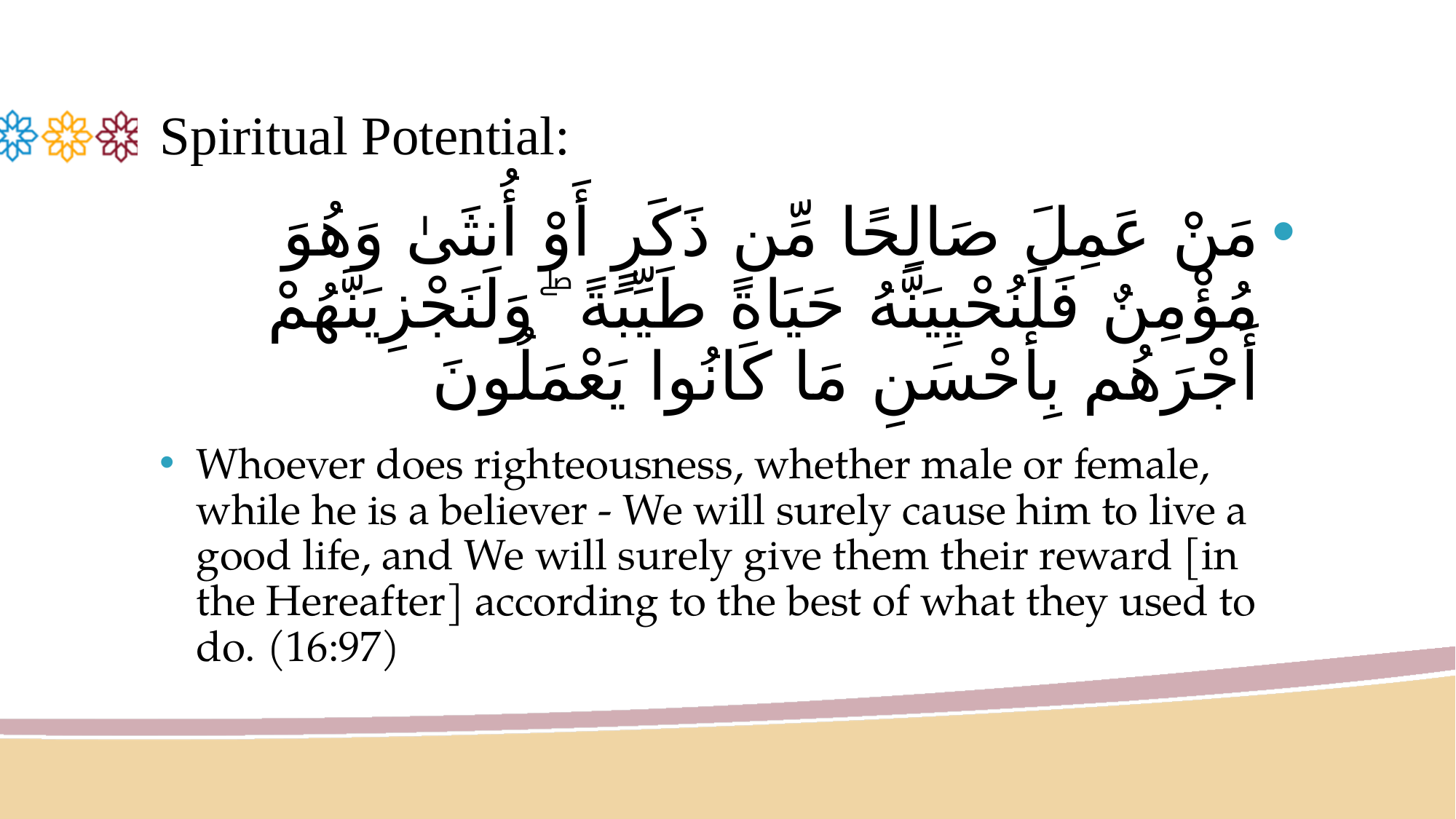

# Spiritual Potential:
مَنْ عَمِلَ صَالِحًا مِّن ذَكَرٍ أَوْ أُنثَىٰ وَهُوَ مُؤْمِنٌ فَلَنُحْيِيَنَّهُ حَيَاةً طَيِّبَةً ۖ وَلَنَجْزِيَنَّهُمْ أَجْرَهُم بِأَحْسَنِ مَا كَانُوا يَعْمَلُونَ
Whoever does righteousness, whether male or female, while he is a believer - We will surely cause him to live a good life, and We will surely give them their reward [in the Hereafter] according to the best of what they used to do. (16:97)